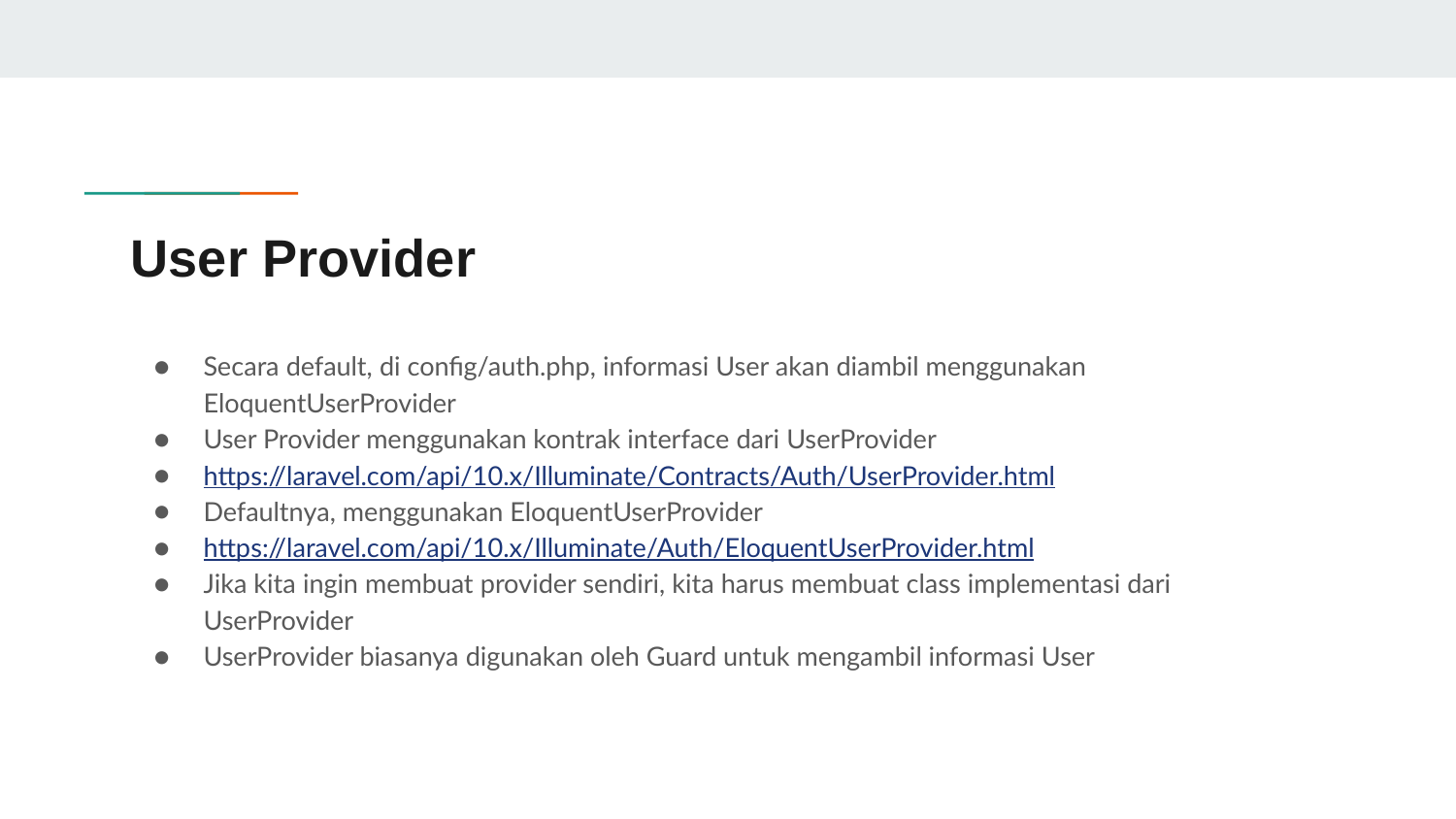

# User Provider
Secara default, di config/auth.php, informasi User akan diambil menggunakan EloquentUserProvider
User Provider menggunakan kontrak interface dari UserProvider
https://laravel.com/api/10.x/Illuminate/Contracts/Auth/UserProvider.html
Defaultnya, menggunakan EloquentUserProvider
https://laravel.com/api/10.x/Illuminate/Auth/EloquentUserProvider.html
Jika kita ingin membuat provider sendiri, kita harus membuat class implementasi dari UserProvider
UserProvider biasanya digunakan oleh Guard untuk mengambil informasi User